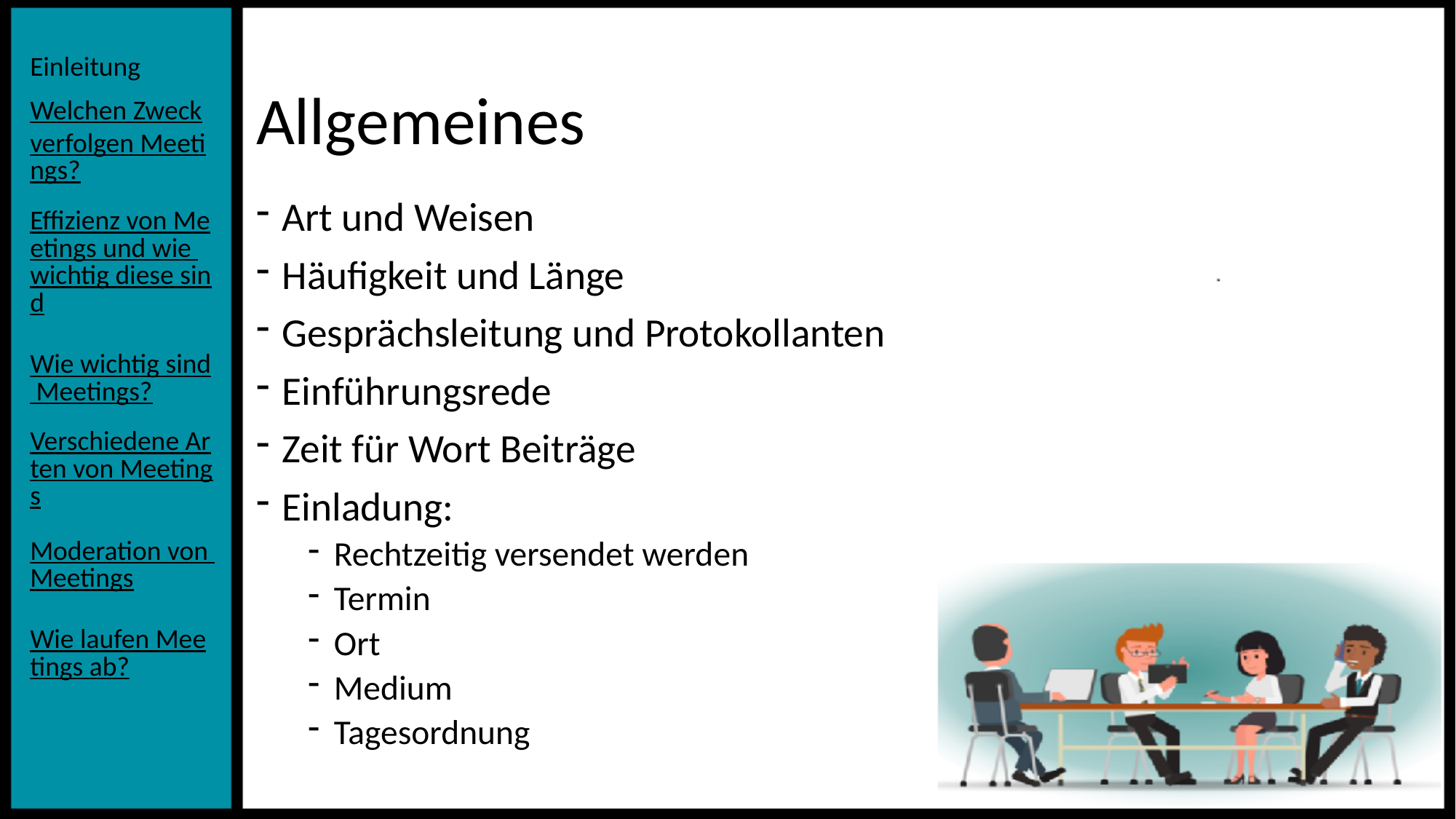

# Allgemeines
Art und Weisen
Häufigkeit und Länge
Gesprächsleitung und Protokollanten
Einführungsrede
Zeit für Wort Beiträge
Einladung:
Rechtzeitig versendet werden
Termin
Ort
Medium
Tagesordnung